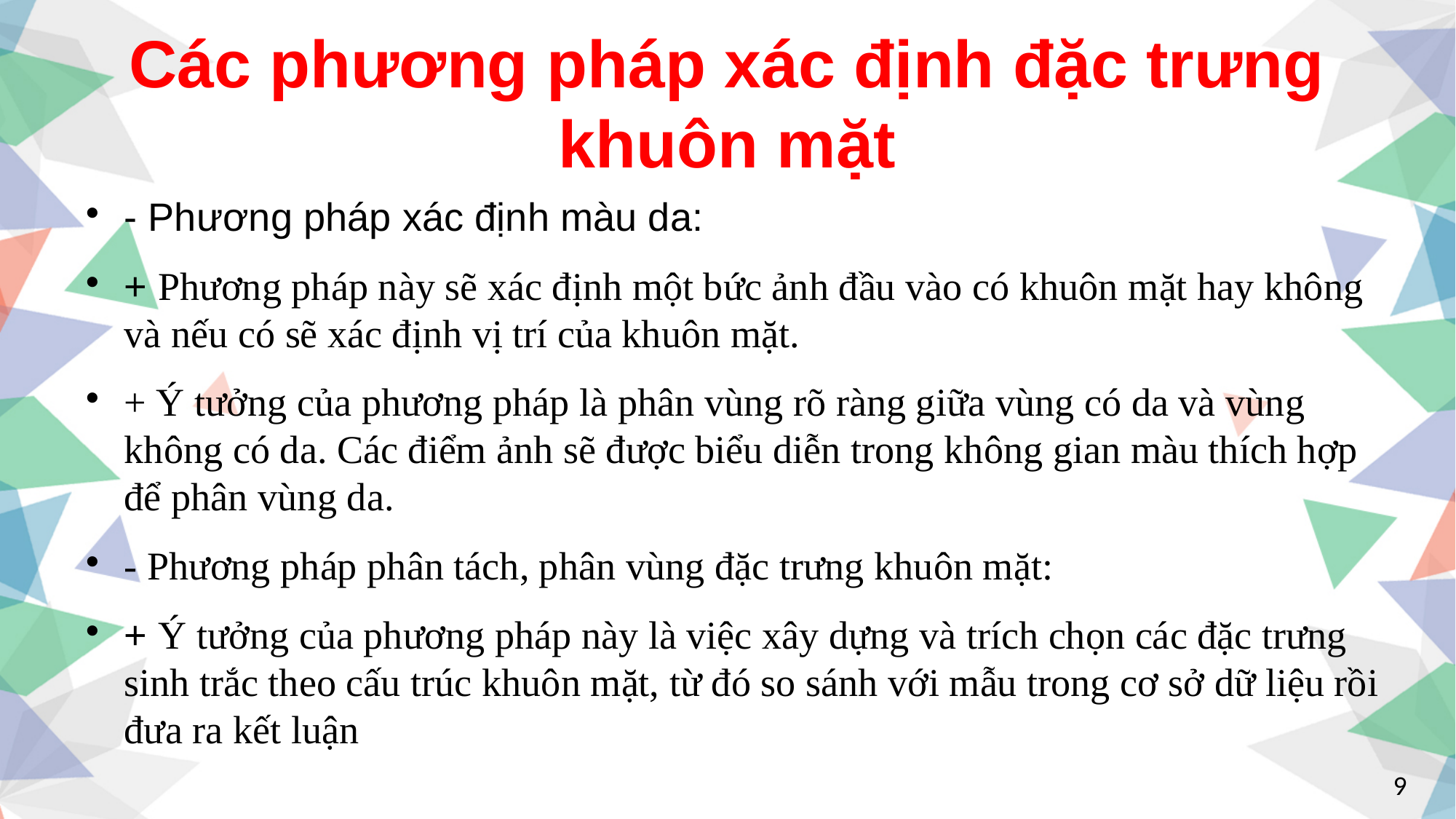

Các phương pháp xác định đặc trưng khuôn mặt
- Phương pháp xác định màu da:
+ Phương pháp này sẽ xác định một bức ảnh đầu vào có khuôn mặt hay không và nếu có sẽ xác định vị trí của khuôn mặt.
+ Ý tưởng của phương pháp là phân vùng rõ ràng giữa vùng có da và vùng không có da. Các điểm ảnh sẽ được biểu diễn trong không gian màu thích hợp để phân vùng da.
- Phương pháp phân tách, phân vùng đặc trưng khuôn mặt:
+ Ý tưởng của phương pháp này là việc xây dựng và trích chọn các đặc trưng sinh trắc theo cấu trúc khuôn mặt, từ đó so sánh với mẫu trong cơ sở dữ liệu rồi đưa ra kết luận
9